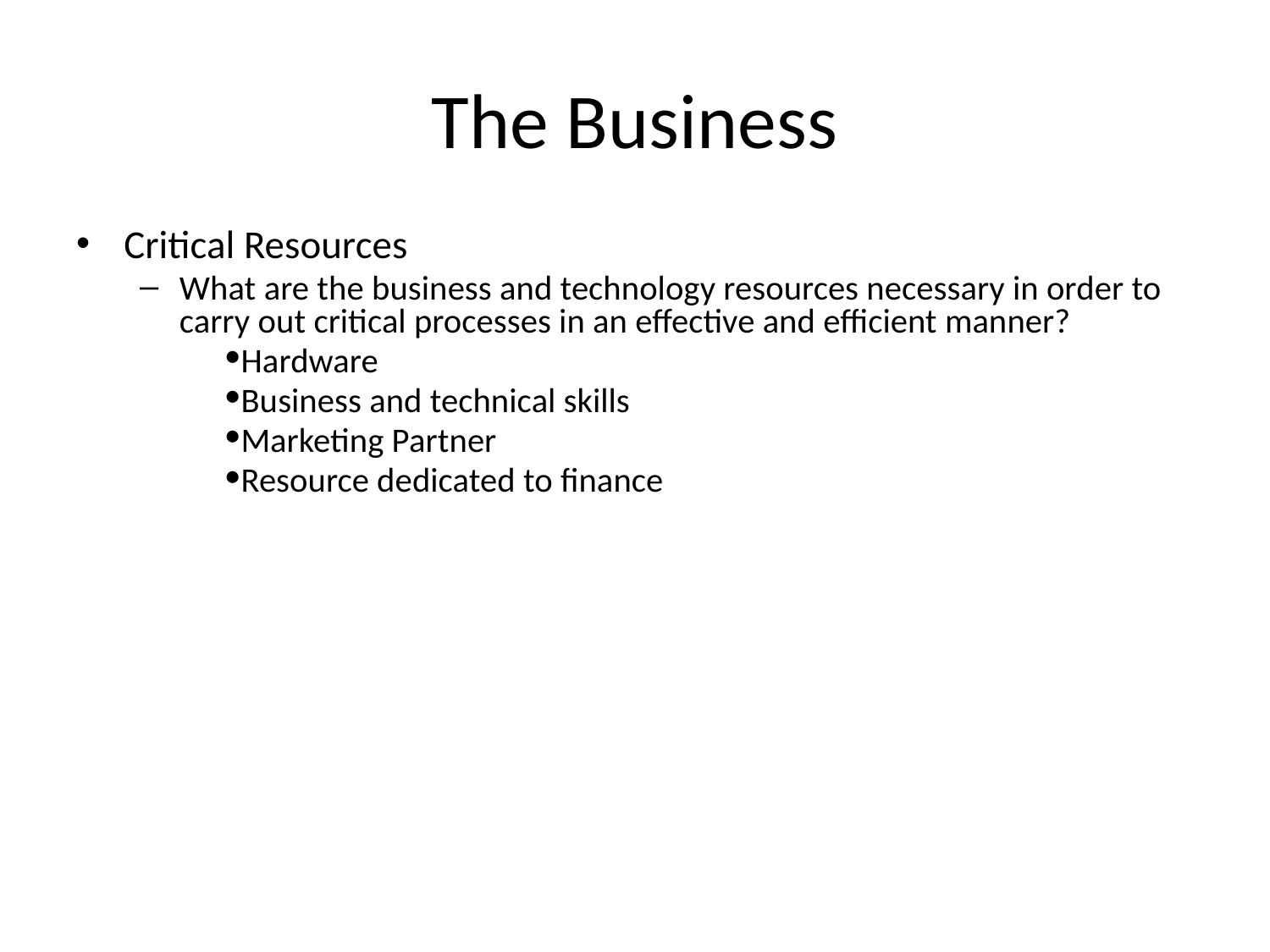

# The Business
Critical Resources
What are the business and technology resources necessary in order to carry out critical processes in an effective and efficient manner?
Hardware
Business and technical skills
Marketing Partner
Resource dedicated to finance